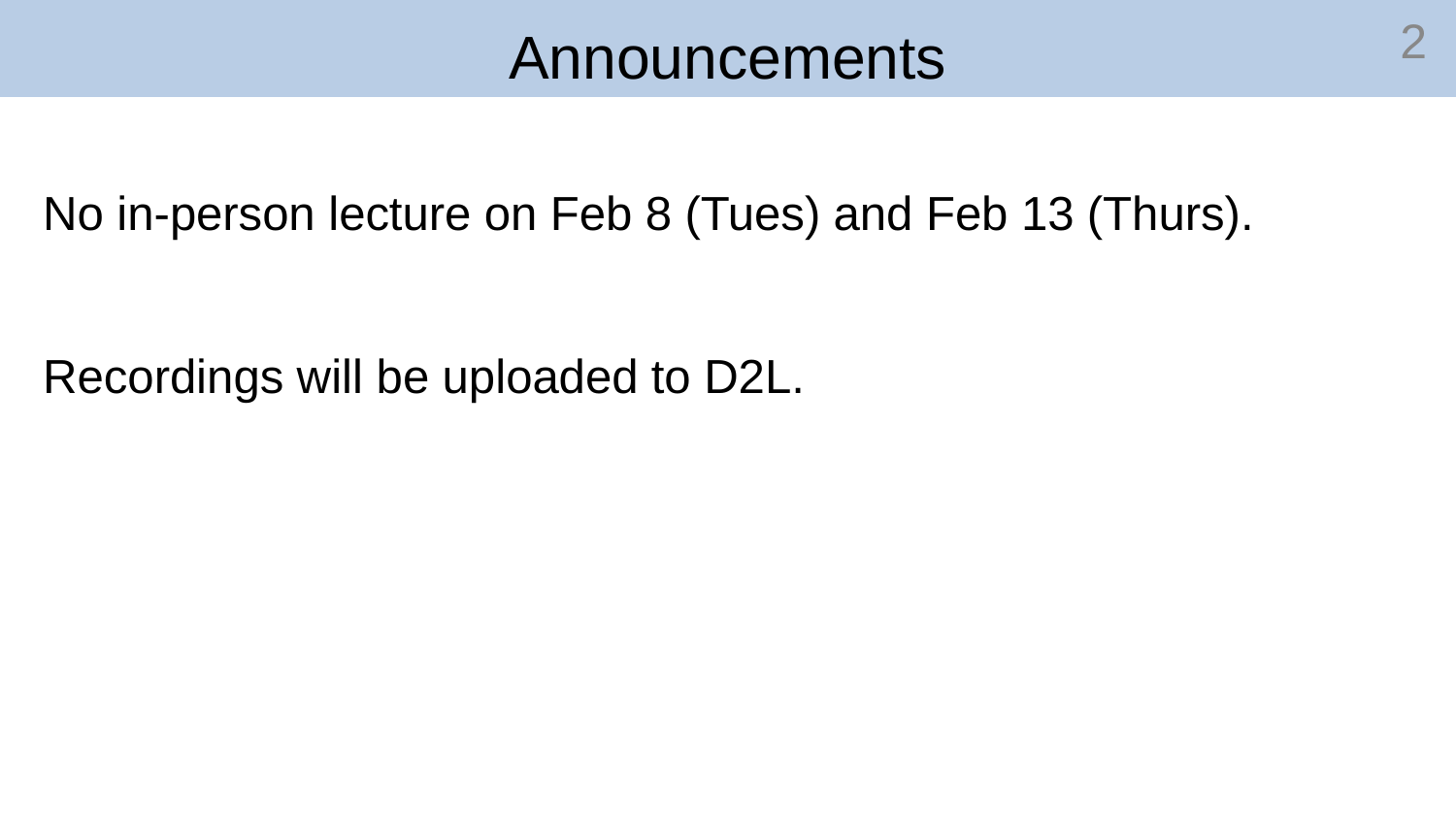

# Announcements
2
No in-person lecture on Feb 8 (Tues) and Feb 13 (Thurs).

Recordings will be uploaded to D2L.